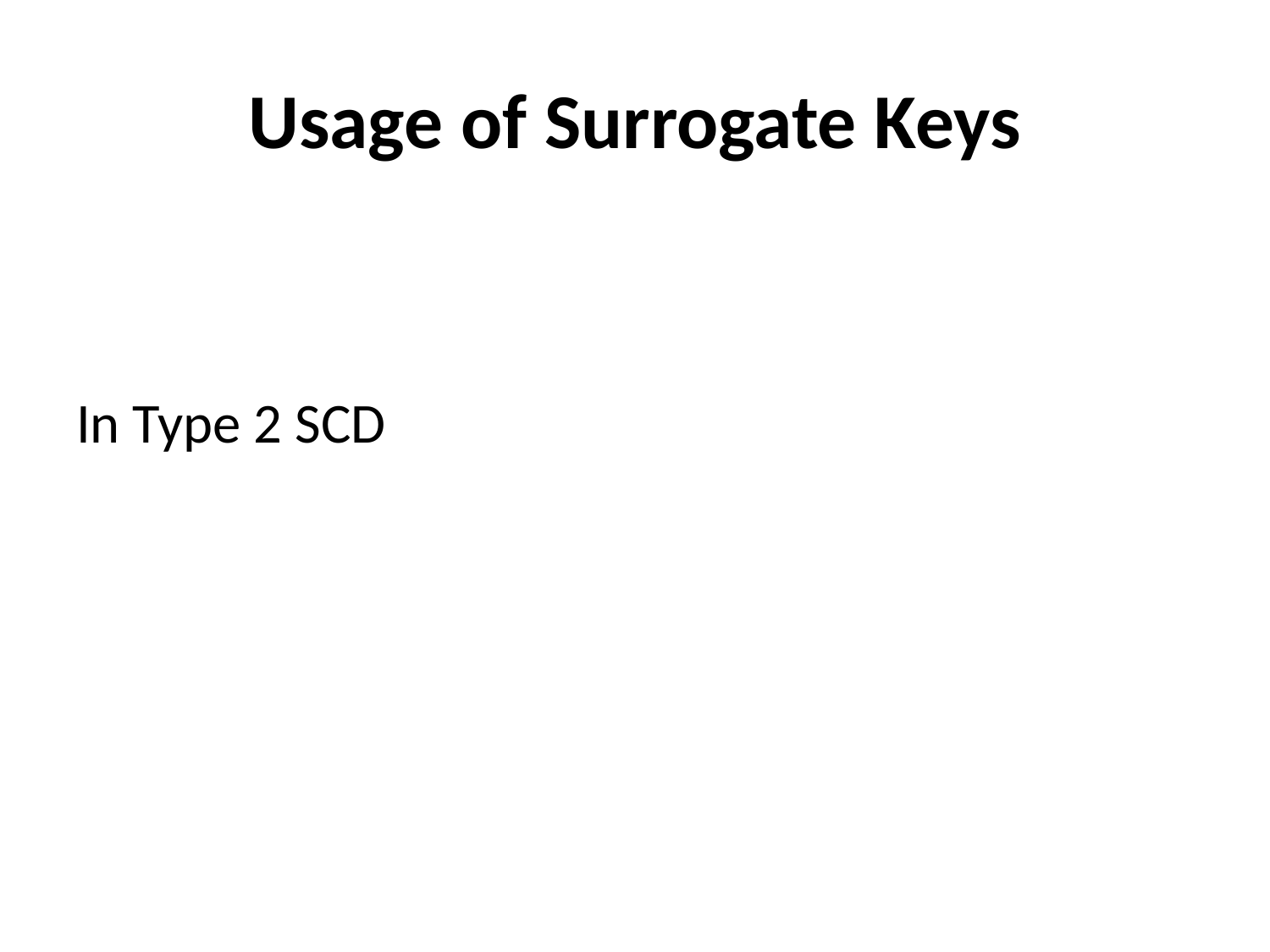

# Usage of Surrogate Keys

In Type 2 SCD